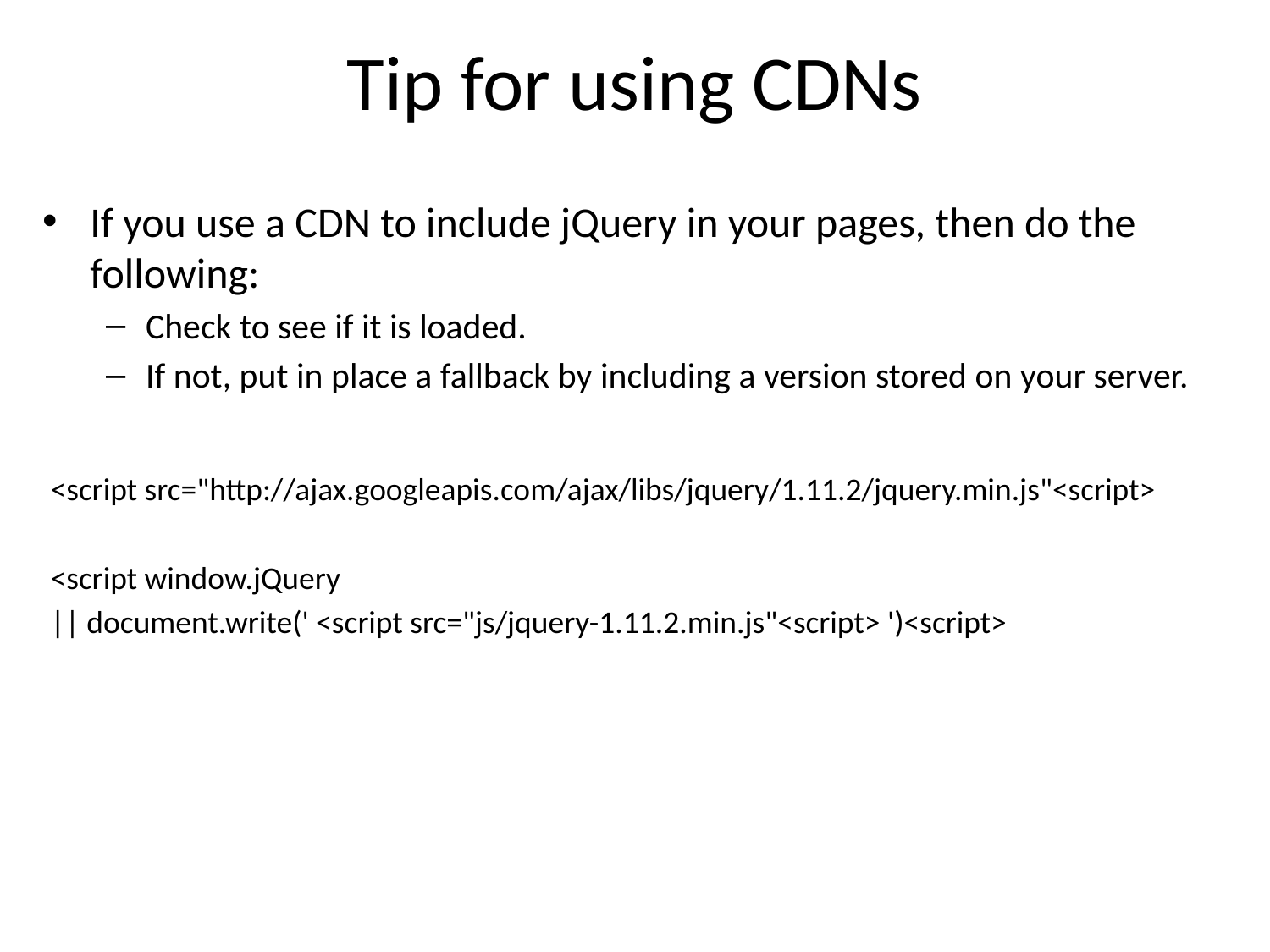

# Tip for using CDNs
If you use a CDN to include jQuery in your pages, then do the following:
Check to see if it is loaded.
If not, put in place a fallback by including a version stored on your server.

<script src="http://ajax.googleapis.com/ajax/libs/jquery/1.11.2/jquery.min.js"<script>

<script window.jQuery
|| document.write(' <script src="js/jquery-1.11.2.min.js"<script> ')<script>